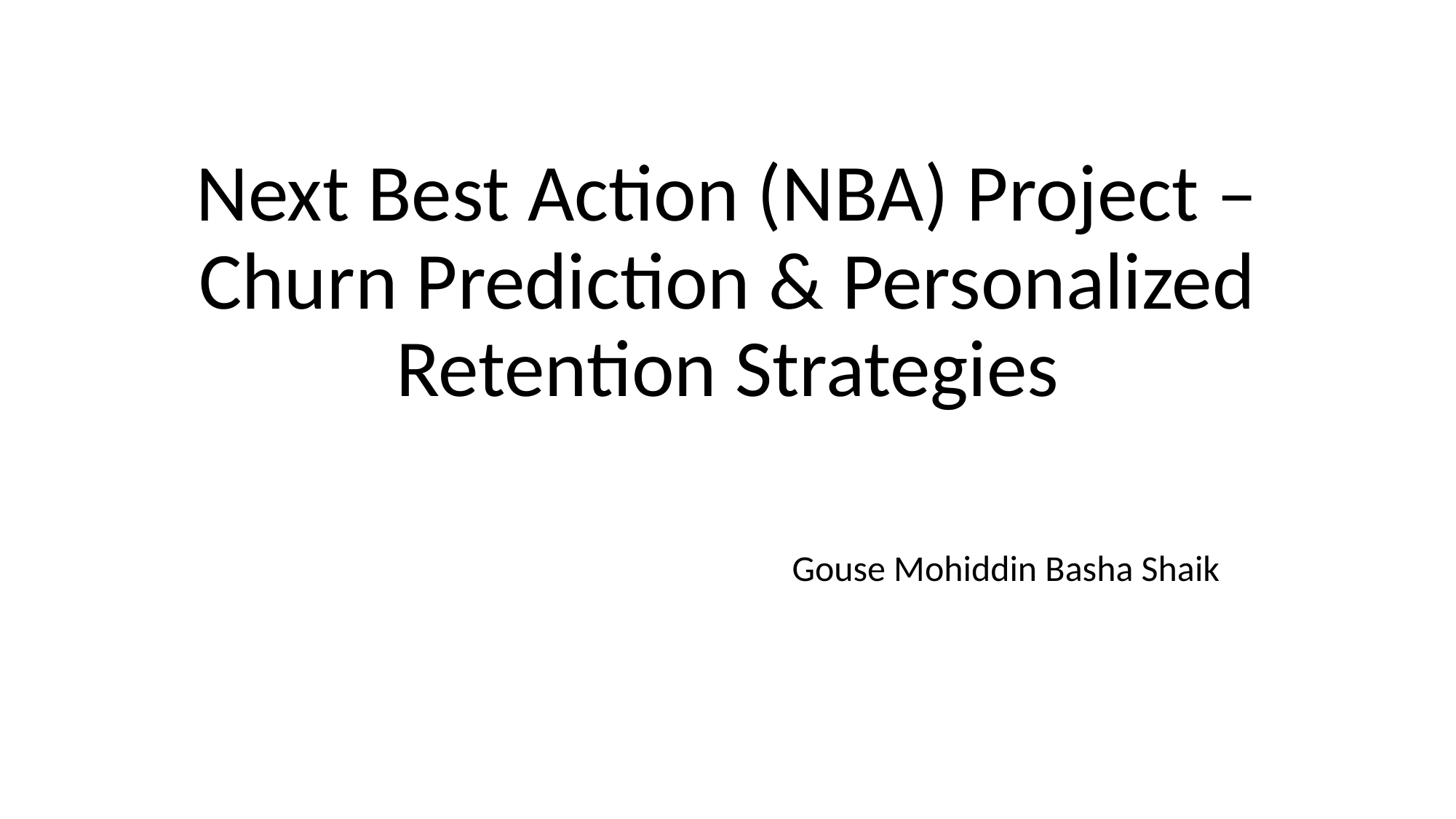

# Next Best Action (NBA) Project – Churn Prediction & Personalized Retention Strategies
Gouse Mohiddin Basha Shaik